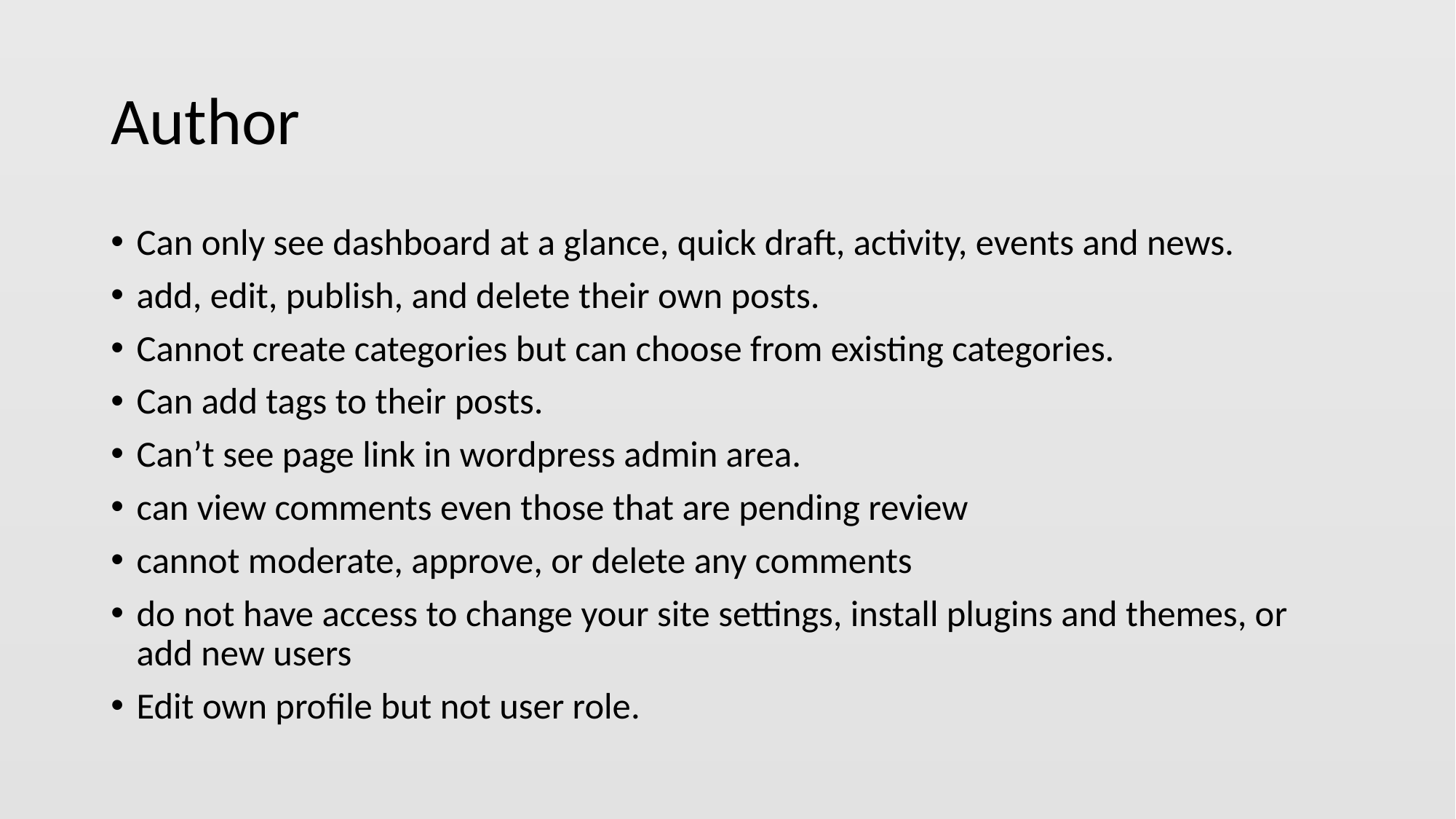

# Author
Can only see dashboard at a glance, quick draft, activity, events and news.
add, edit, publish, and delete their own posts.
Cannot create categories but can choose from existing categories.
Can add tags to their posts.
Can’t see page link in wordpress admin area.
can view comments even those that are pending review
cannot moderate, approve, or delete any comments
do not have access to change your site settings, install plugins and themes, or add new users
Edit own profile but not user role.